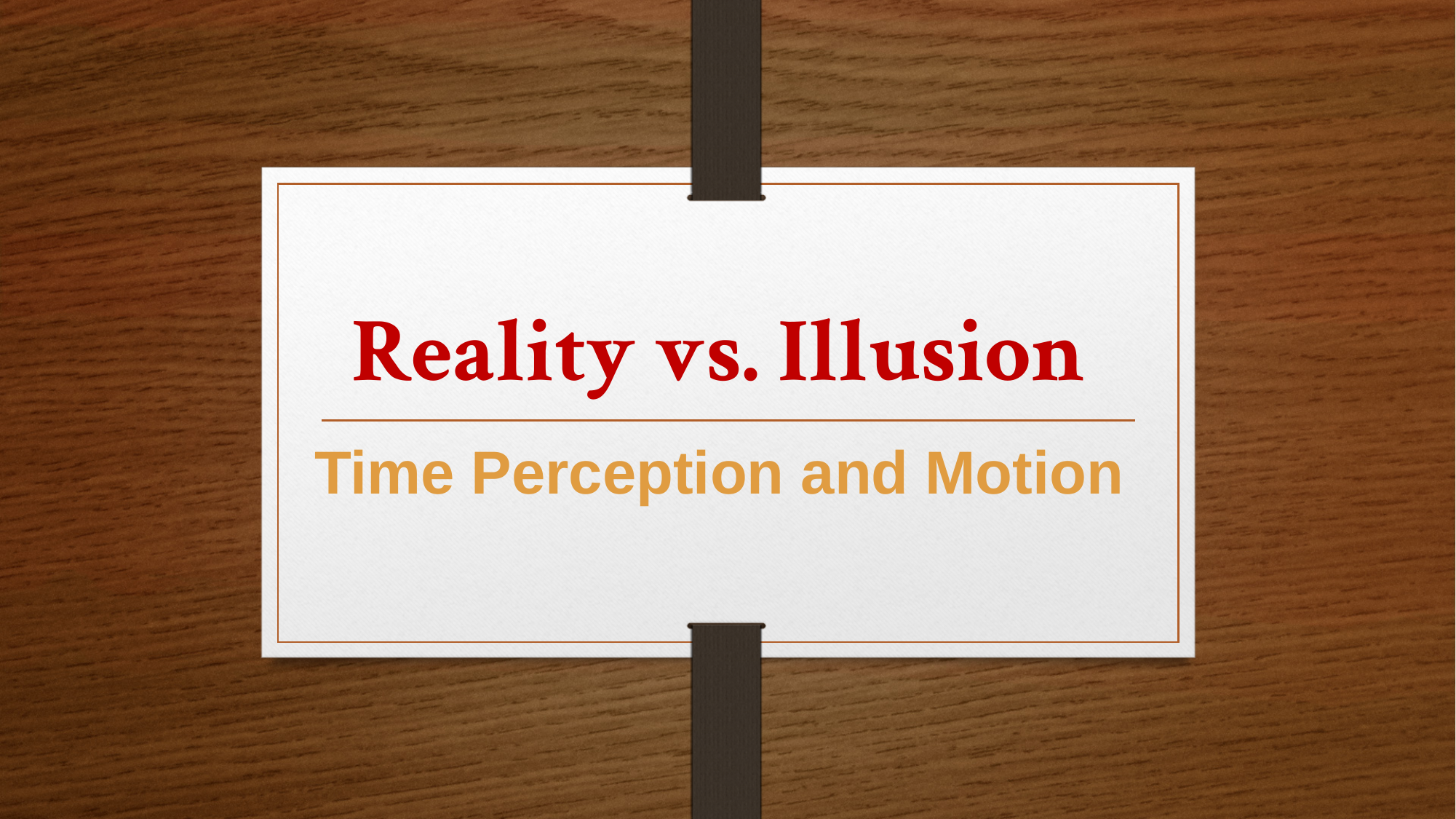

# Reality vs. Illusion
Time Perception and Motion